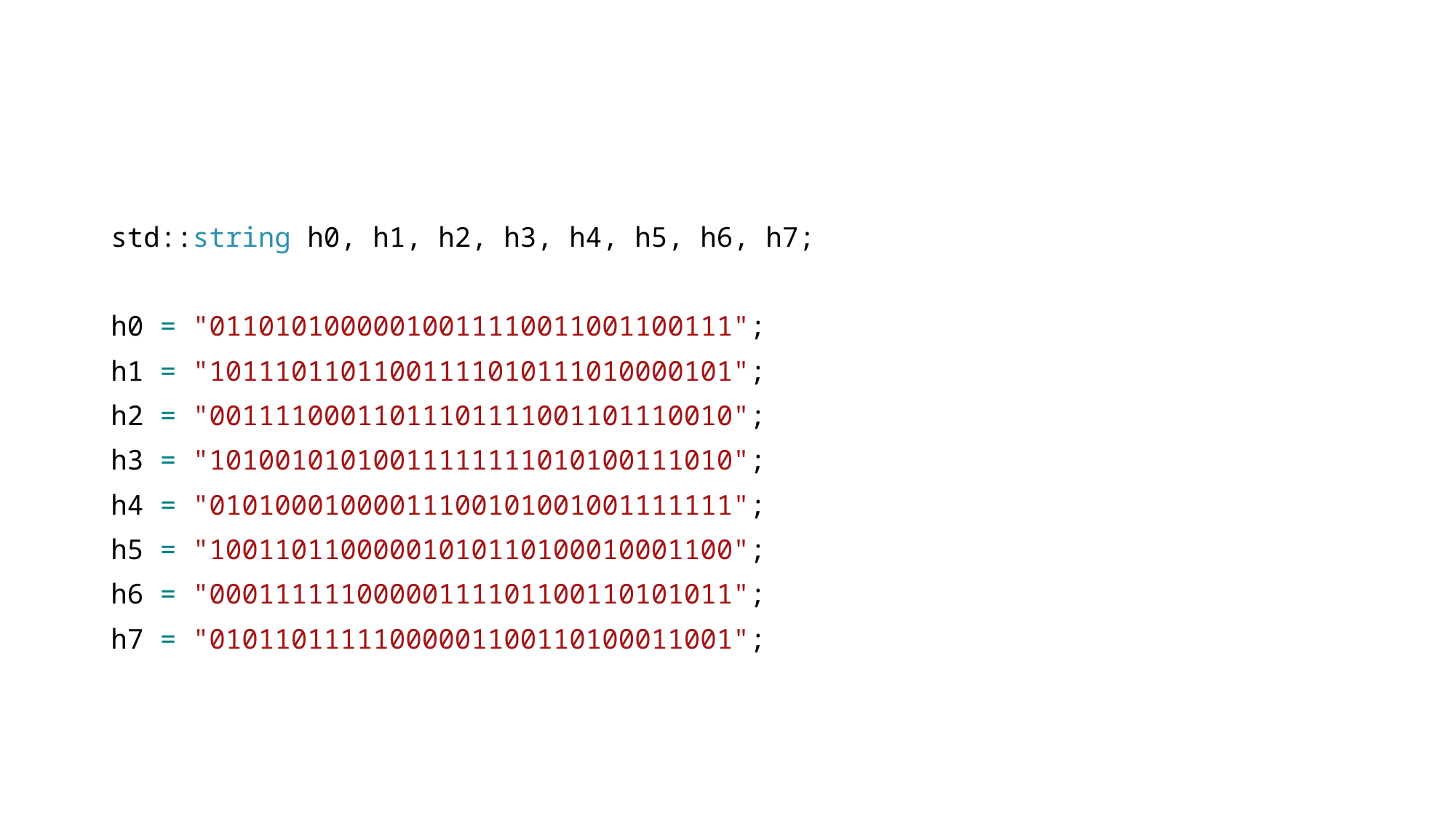

#
std::string h0, h1, h2, h3, h4, h5, h6, h7;

h0 = "01101010000010011110011001100111";
h1 = "10111011011001111010111010000101";
h2 = "00111100011011101111001101110010";
h3 = "10100101010011111111010100111010";
h4 = "01010001000011100101001001111111";
h5 = "10011011000001010110100010001100";
h6 = "00011111100000111101100110101011";
h7 = "01011011111000001100110100011001";